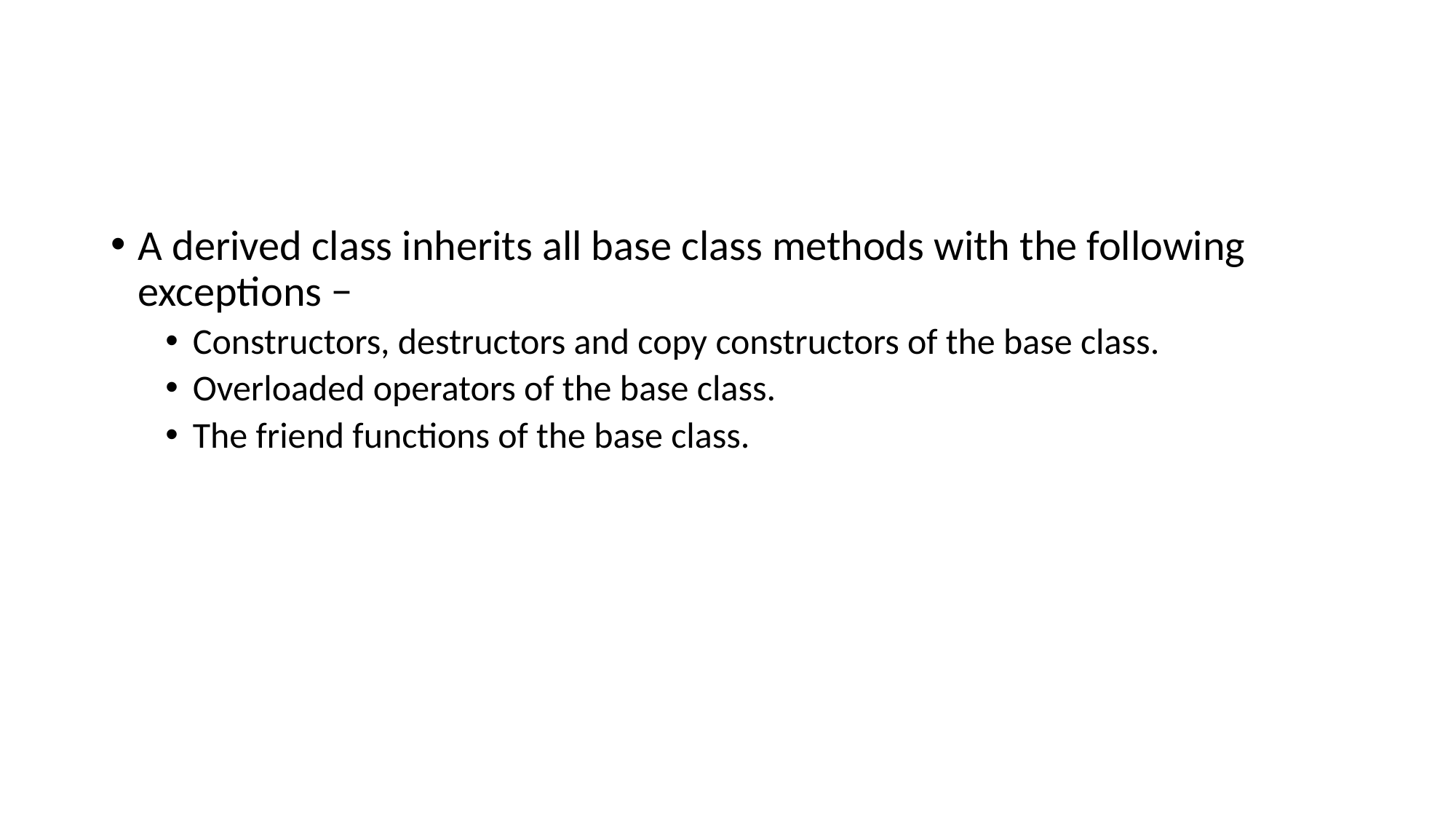

#
A derived class inherits all base class methods with the following exceptions −
Constructors, destructors and copy constructors of the base class.
Overloaded operators of the base class.
The friend functions of the base class.